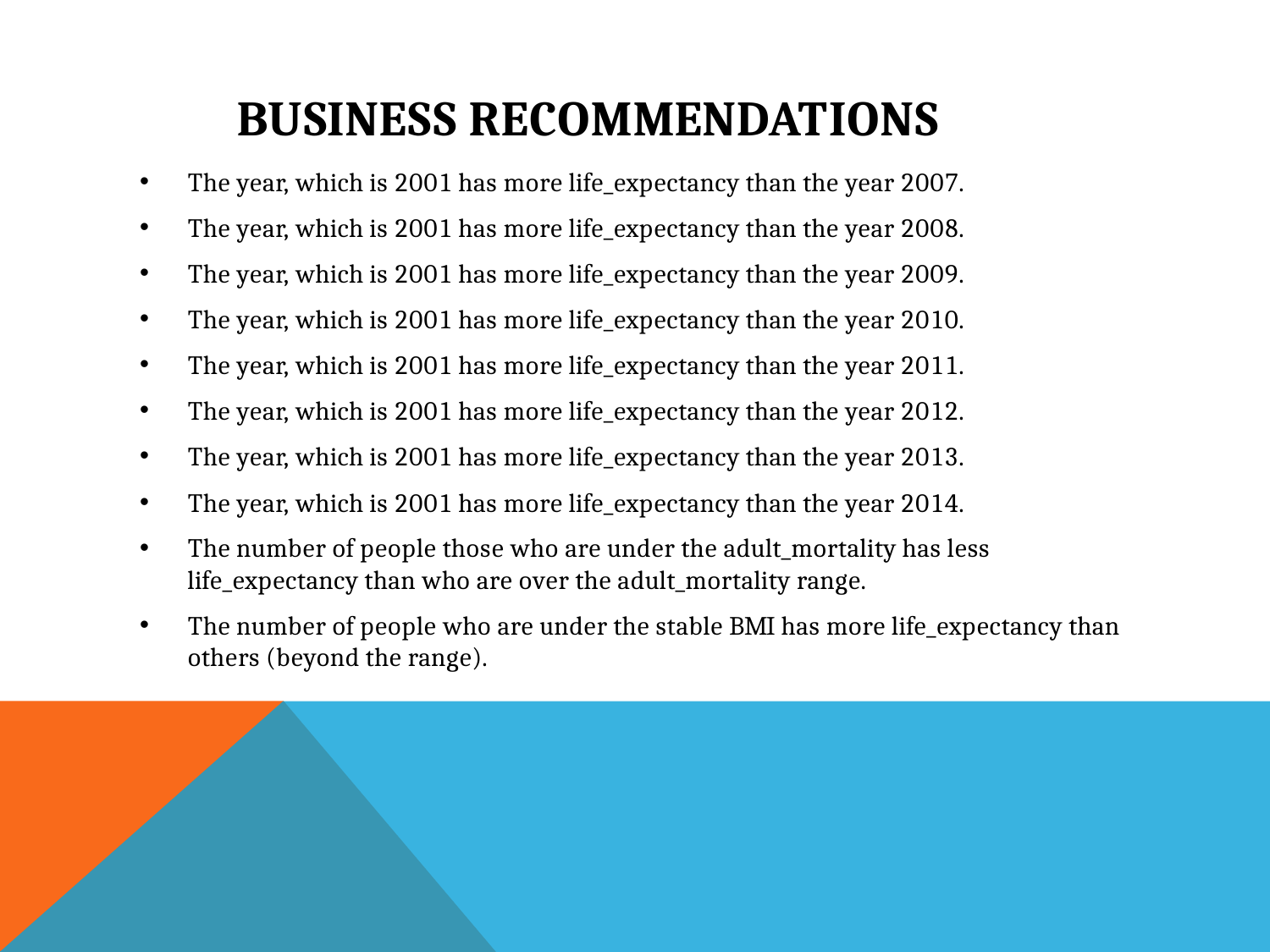

# Business RECOMMENDATIONs
The year, which is 2001 has more life_expectancy than the year 2007.
The year, which is 2001 has more life_expectancy than the year 2008.
The year, which is 2001 has more life_expectancy than the year 2009.
The year, which is 2001 has more life_expectancy than the year 2010.
The year, which is 2001 has more life_expectancy than the year 2011.
The year, which is 2001 has more life_expectancy than the year 2012.
The year, which is 2001 has more life_expectancy than the year 2013.
The year, which is 2001 has more life_expectancy than the year 2014.
The number of people those who are under the adult_mortality has less life_expectancy than who are over the adult_mortality range.
The number of people who are under the stable BMI has more life_expectancy than others (beyond the range).